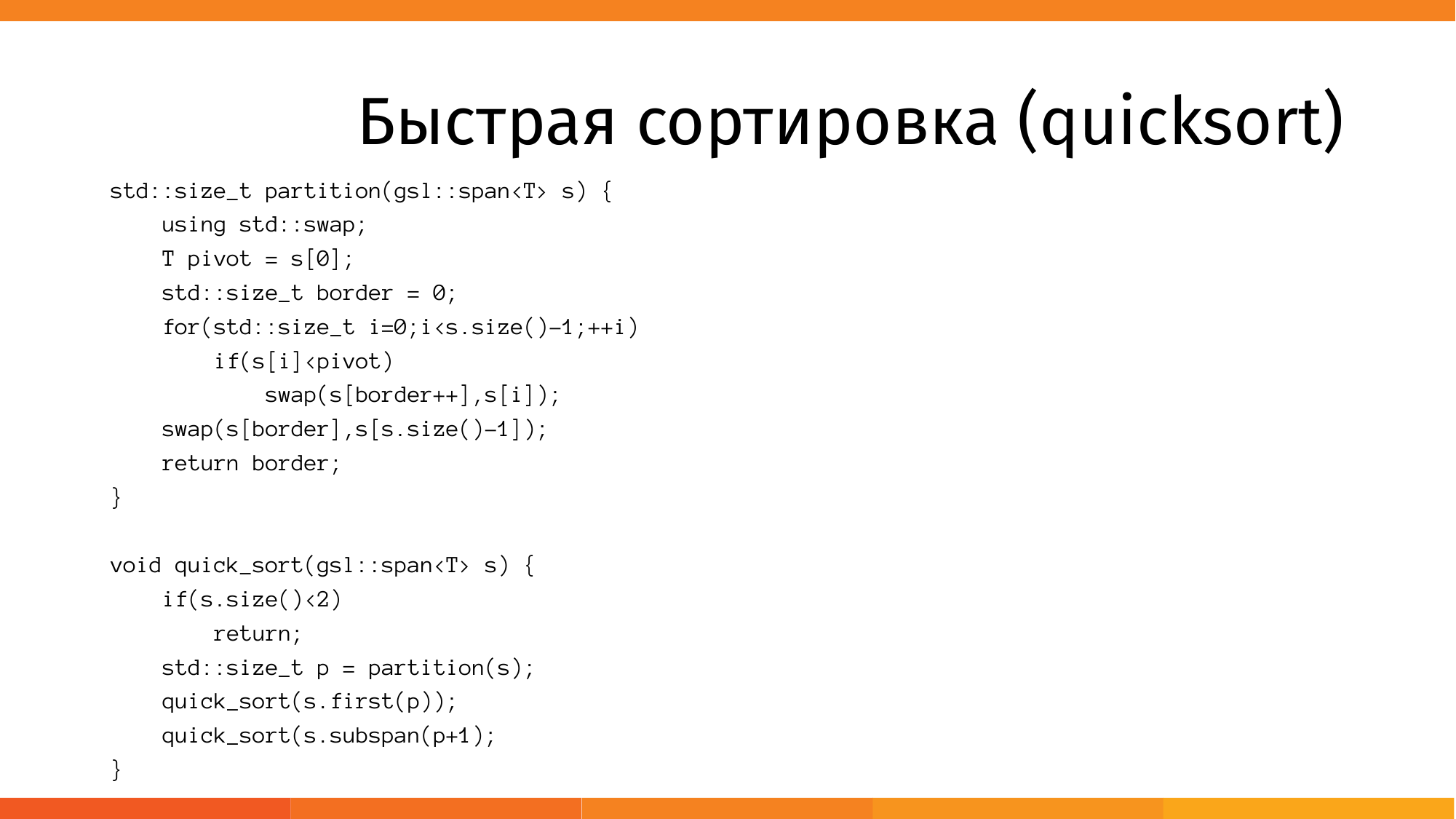

# Быстрая сортировка (quicksort)
std::size_t partition(gsl::span<T> s) {
    using std::swap;
    T pivot = s[0];
    std::size_t border = 0;
    for(std::size_t i=0;i<s.size()-1;++i)
        if(s[i]<pivot)
            swap(s[border++],s[i]);
    swap(s[border],s[s.size()-1]);
    return border;
}

void quick_sort(gsl::span<T> s) {
    if(s.size()<2)
        return;
    std::size_t p = partition(s);
    quick_sort(s.first(p));
    quick_sort(s.subspan(p+1);
}